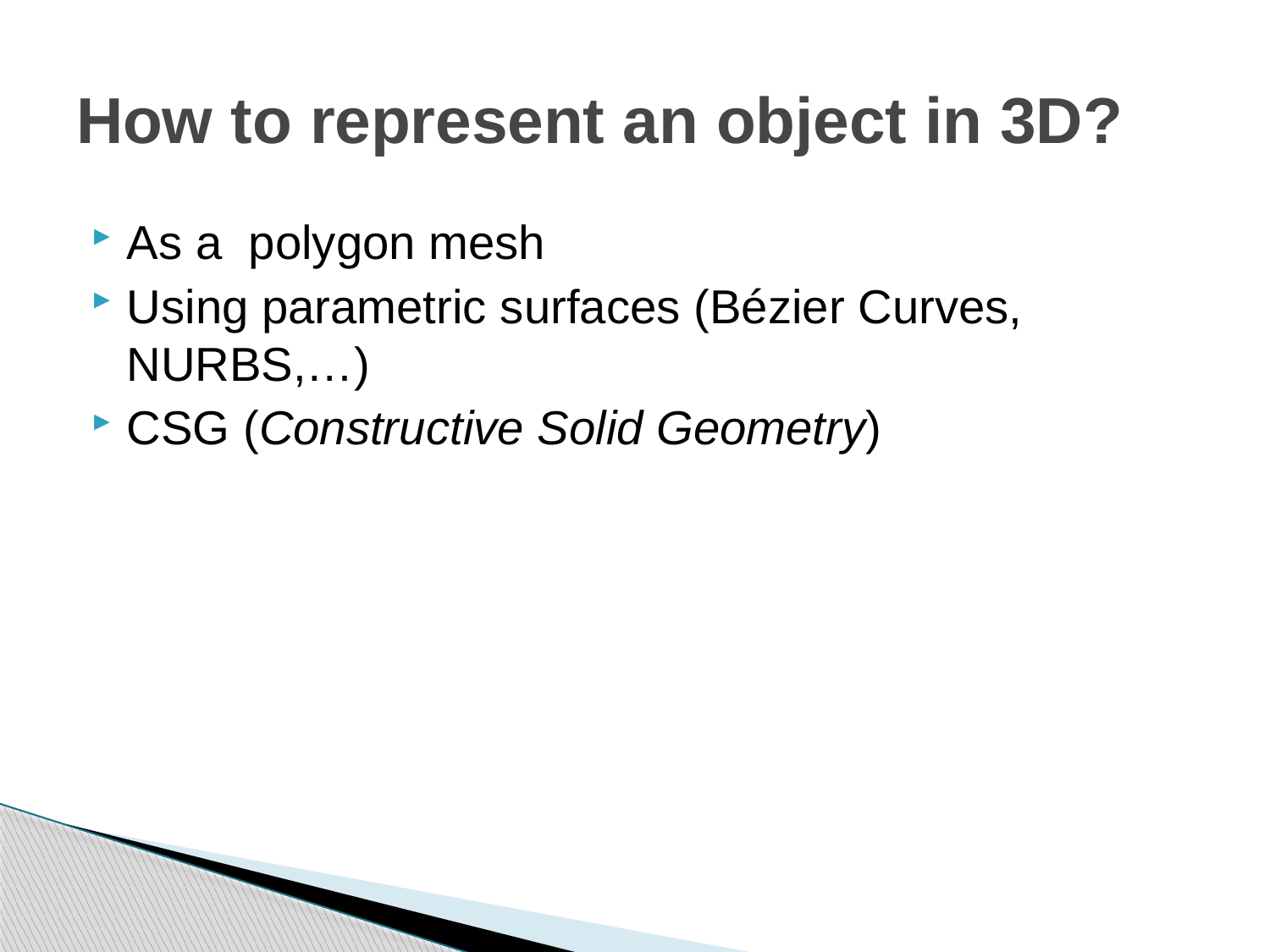

# How to represent an object in 3D?
As a  polygon mesh
Using parametric surfaces (Bézier Curves, NURBS,…)
CSG (Constructive Solid Geometry)